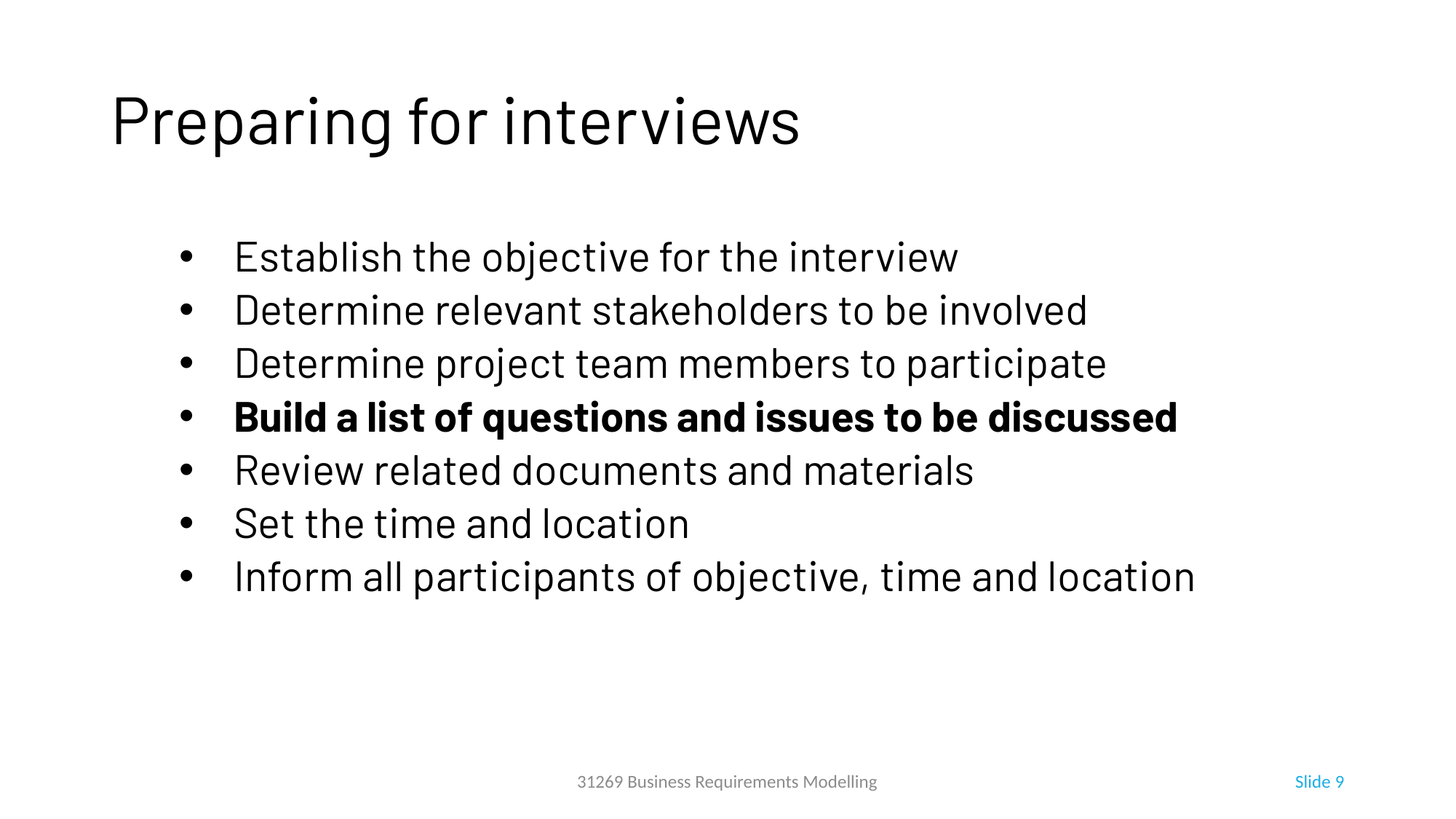

# Preparing for interviews
Establish the objective for the interview
Determine relevant stakeholders to be involved
Determine project team members to participate
Build a list of questions and issues to be discussed
Review related documents and materials
Set the time and location
Inform all participants of objective, time and location
31269 Business Requirements Modelling
Slide 9